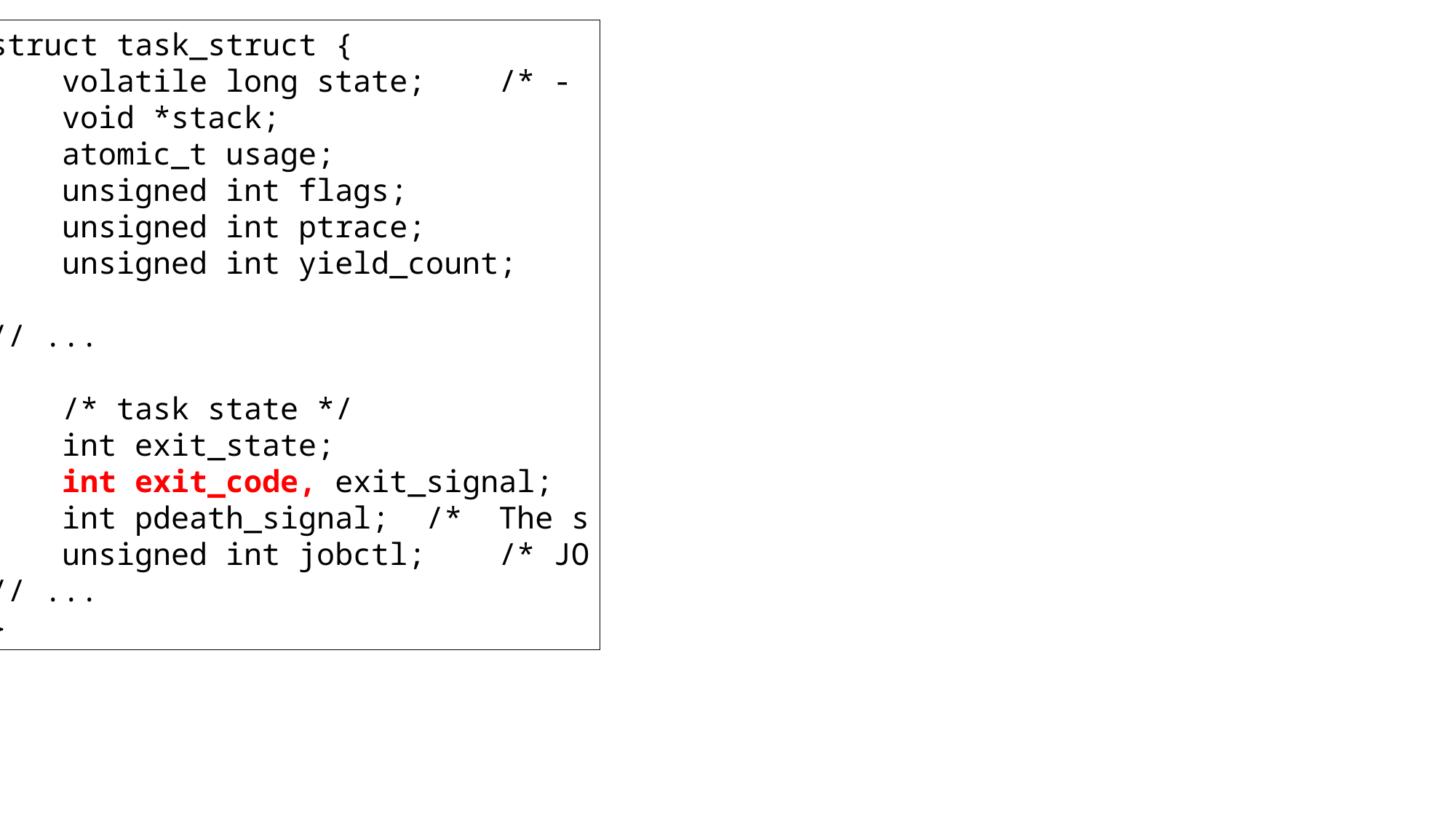

struct task_struct {
    volatile long state;    /* -
    void *stack;
    atomic_t usage;
    unsigned int flags;
    unsigned int ptrace;
    unsigned int yield_count;

// ...

    /* task state */
    int exit_state;
    int exit_code, exit_signal;
    int pdeath_signal;  /*  The s
    unsigned int jobctl;    /* JO
// ...
}